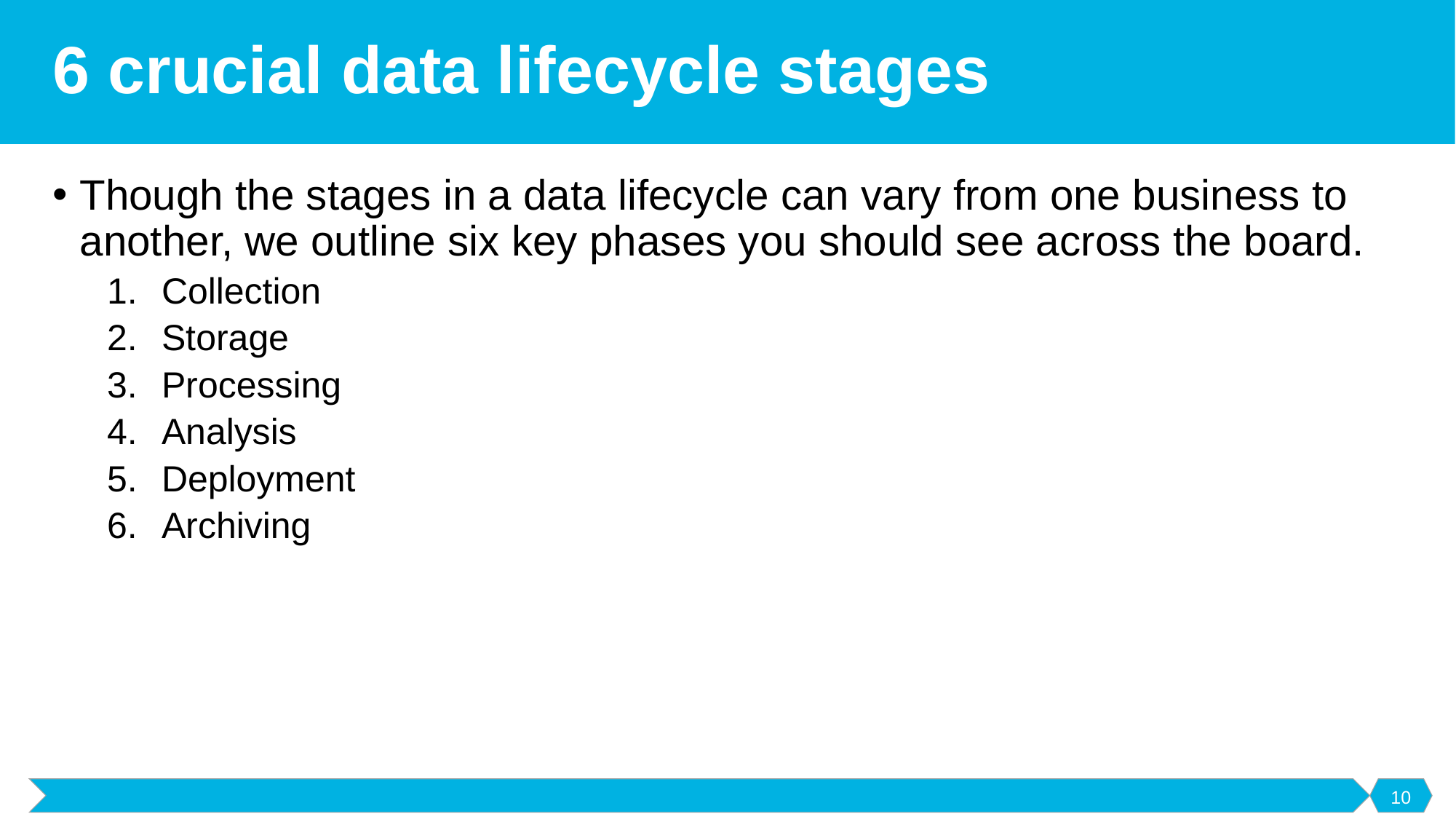

# 6 crucial data lifecycle stages
Though the stages in a data lifecycle can vary from one business to another, we outline six key phases you should see across the board.
Collection
Storage
Processing
Analysis
Deployment
Archiving
10